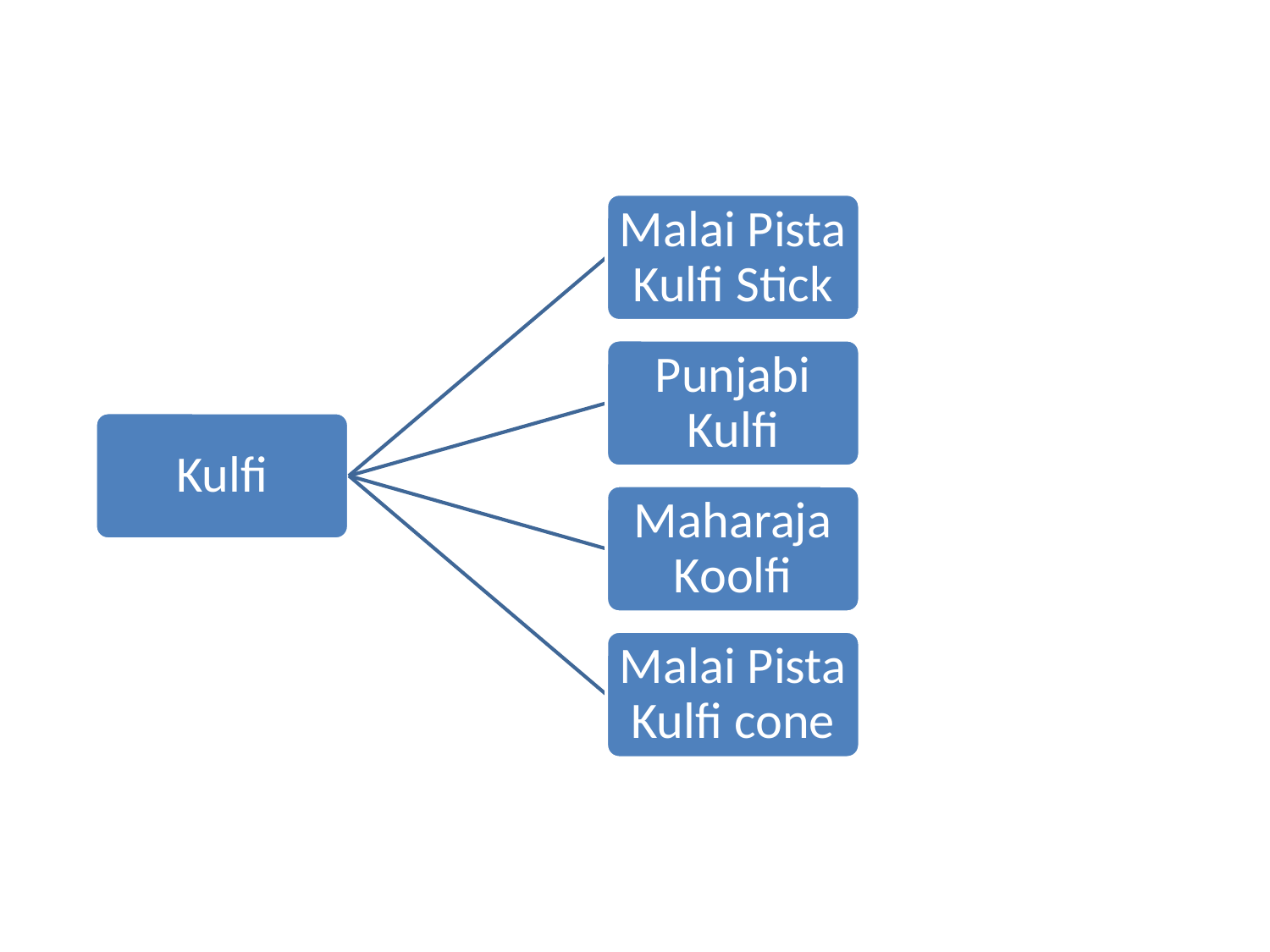

Kulfi

Malai Pista Kulfi Stick

Punjabi Kulfi

Maharaja Koolfi

Malai Pista Kulfi cone